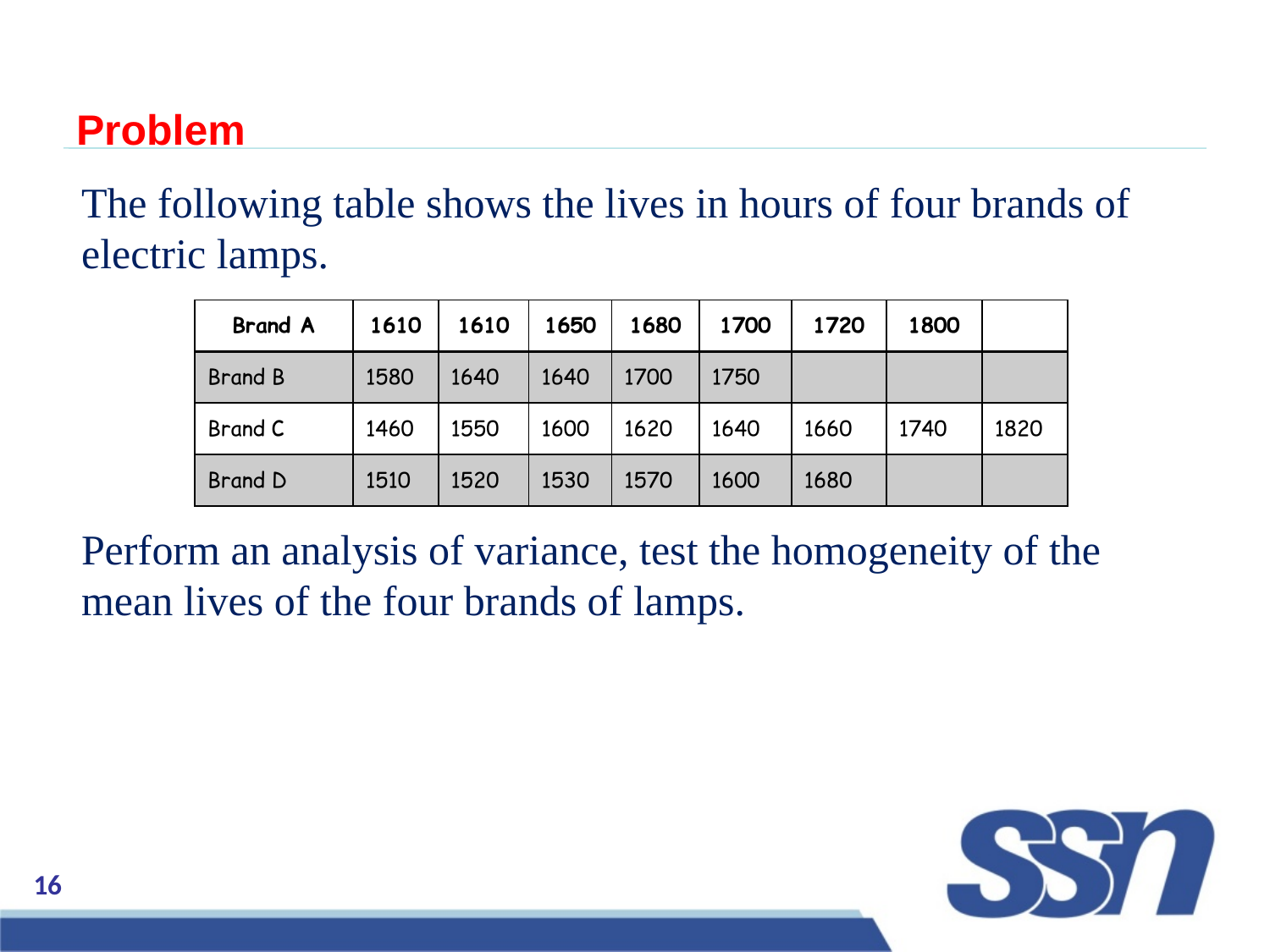

# Problem
The following table shows the lives in hours of four brands of electric lamps.

Perform an analysis of variance, test the homogeneity of the mean lives of the four brands of lamps.

| Brand A | 1610 | 1610 | 1650 | 1680 | 1700 | 1720 | 1800 |  |
| --- | --- | --- | --- | --- | --- | --- | --- | --- |
| Brand B | 1580 | 1640 | 1640 | 1700 | 1750 |  |  |  |
| Brand C | 1460 | 1550 | 1600 | 1620 | 1640 | 1660 | 1740 | 1820 |
| Brand D | 1510 | 1520 | 1530 | 1570 | 1600 | 1680 |  |  |